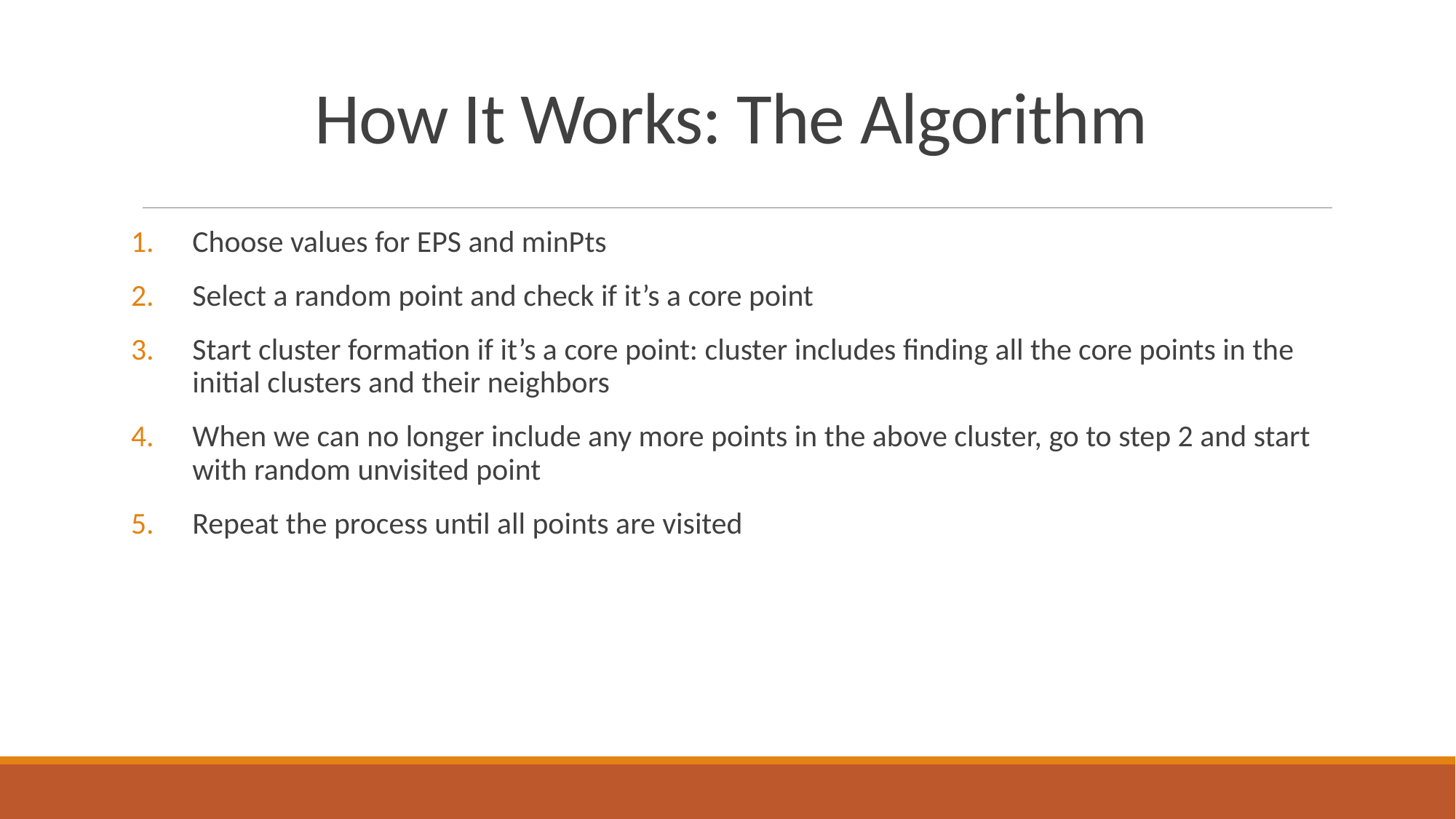

# How It Works: The Algorithm
Choose values for EPS and minPts
Select a random point and check if it’s a core point
Start cluster formation if it’s a core point: cluster includes finding all the core points in the initial clusters and their neighbors
When we can no longer include any more points in the above cluster, go to step 2 and start with random unvisited point
Repeat the process until all points are visited